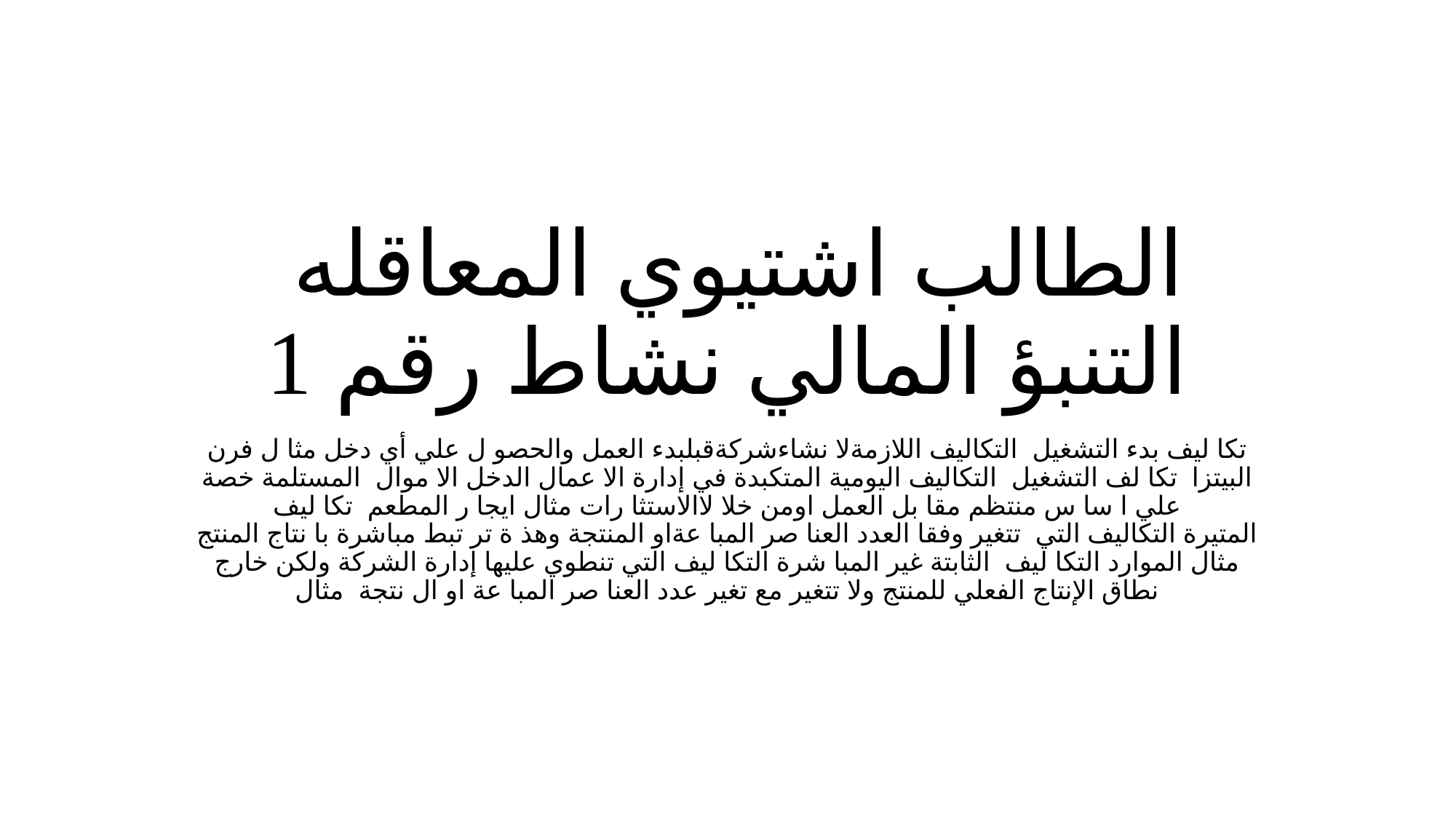

# الطالب اشتيوي المعاقله  التنبؤ المالي نشاط رقم 1
تكا ليف بدء التشغيل  التكاليف اللازمةلا نشاءشركةقبلبدء العمل والحصو ل علي أي دخل مثا ل فرن البيتزا  تكا لف التشغيل  التكاليف اليومية المتكبدة في إدارة الا عمال الدخل الا موال  المستلمة خصة علي ا سا س منتظم مقا بل العمل اومن خلا لاالاستثا رات مثال ايجا ر المطعم  تكا ليف المتيرة التكاليف التي  تتغير وفقا العدد العنا صر المبا عةاو المنتجة وهذ ة تر تبط مباشرة با نتاج المنتج مثال الموارد التكا ليف  الثابتة غير المبا شرة التكا ليف التي تنطوي عليها إدارة الشركة ولكن خارج نطاق الإنتاج الفعلي للمنتج ولا تتغير مع تغير عدد العنا صر المبا عة او ال نتجة  مثال